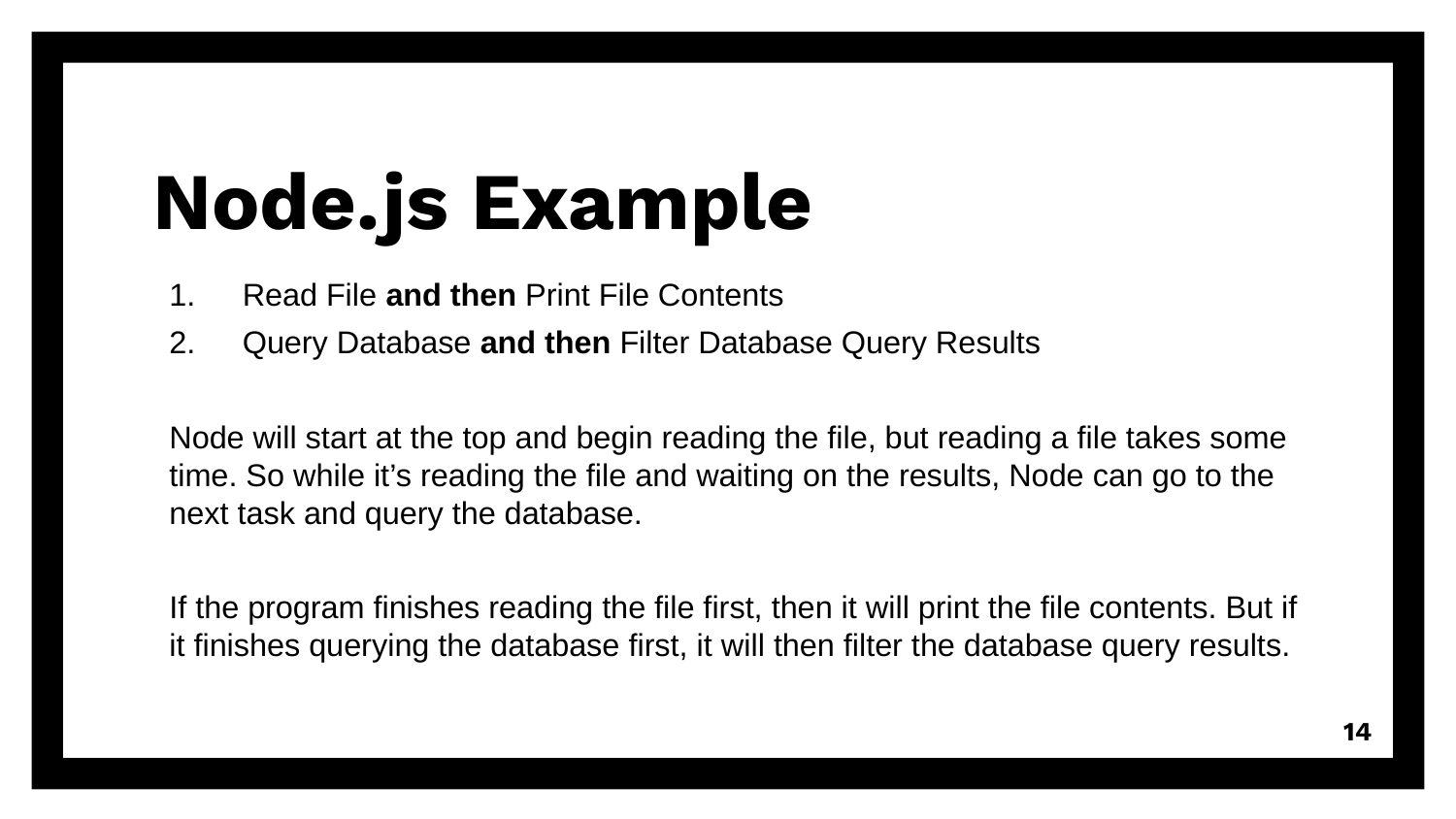

# Node.js Example
Read File and then Print File Contents
Query Database and then Filter Database Query Results

Node will start at the top and begin reading the file, but reading a file takes some time. So while it’s reading the file and waiting on the results, Node can go to the next task and query the database.

If the program finishes reading the file first, then it will print the file contents. But if it finishes querying the database first, it will then filter the database query results.
14